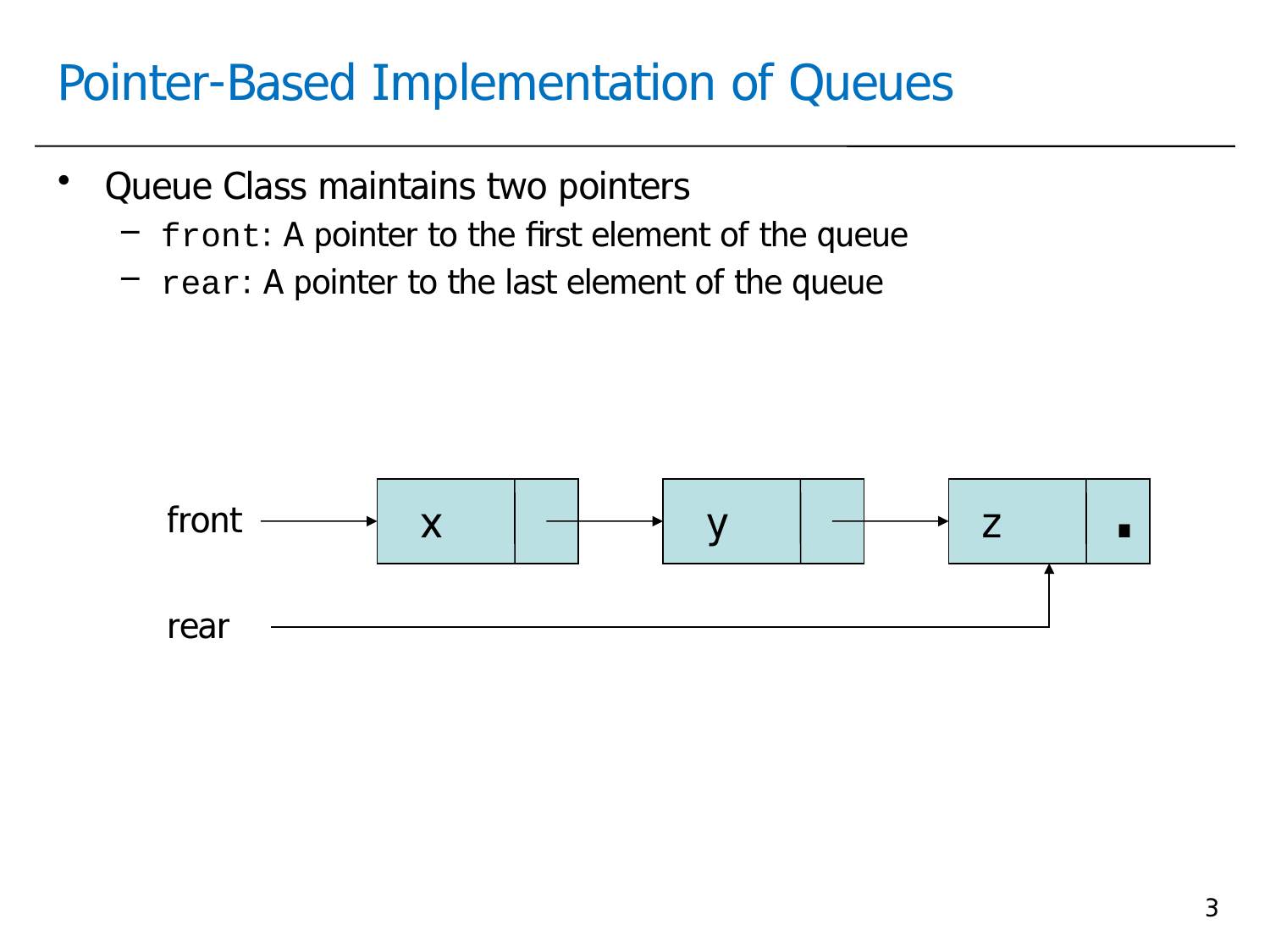

# Pointer-Based Implementation of Queues
Queue Class maintains two pointers
front: A pointer to the first element of the queue
rear: A pointer to the last element of the queue

.

x
y
z
front

rear
3